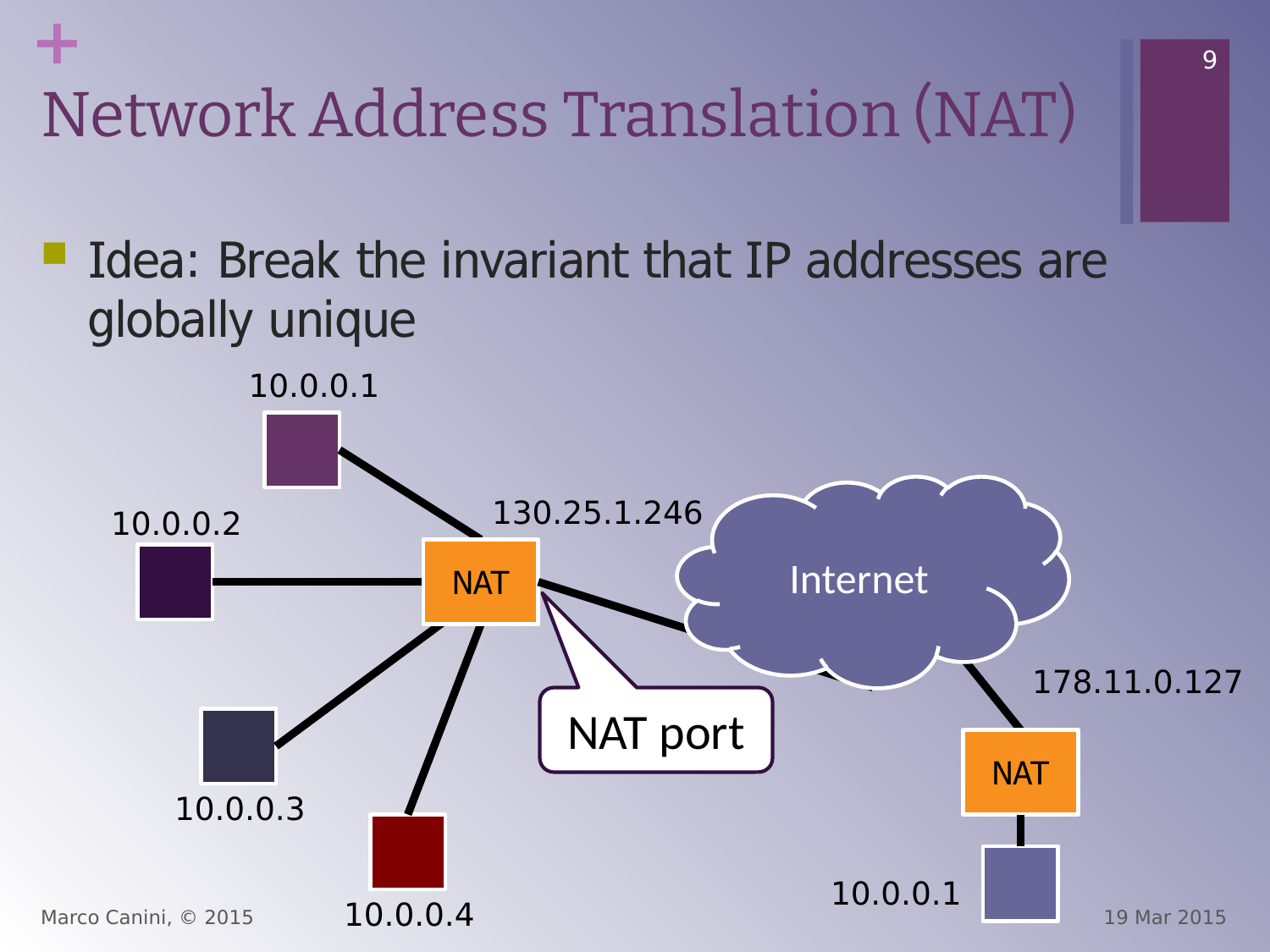

9
# Network Address Translation (NAT)
Idea: Break the invariant that IP addresses are globally unique
10.0.0.1

Internet
130.25.1.246
10.0.0.2
NAT

178.11.0.127
NAT port

NAT
10.0.0.3

10.0.0.1
10.0.0.4
Marco Canini, © 2015
19 Mar 2015